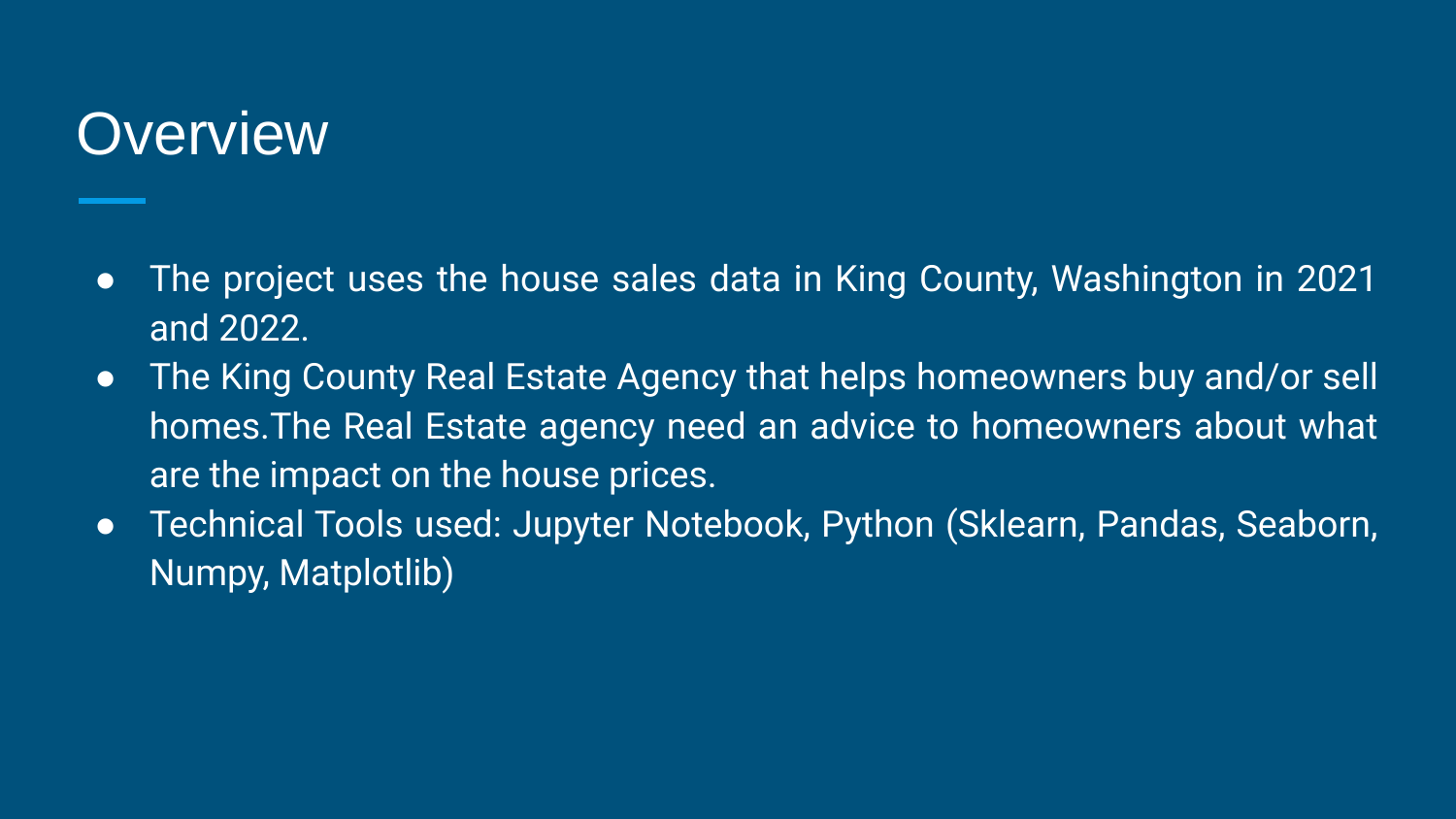

# Overview
The project uses the house sales data in King County, Washington in 2021 and 2022.
The King County Real Estate Agency that helps homeowners buy and/or sell homes.The Real Estate agency need an advice to homeowners about what are the impact on the house prices.
Technical Tools used: Jupyter Notebook, Python (Sklearn, Pandas, Seaborn, Numpy, Matplotlib)